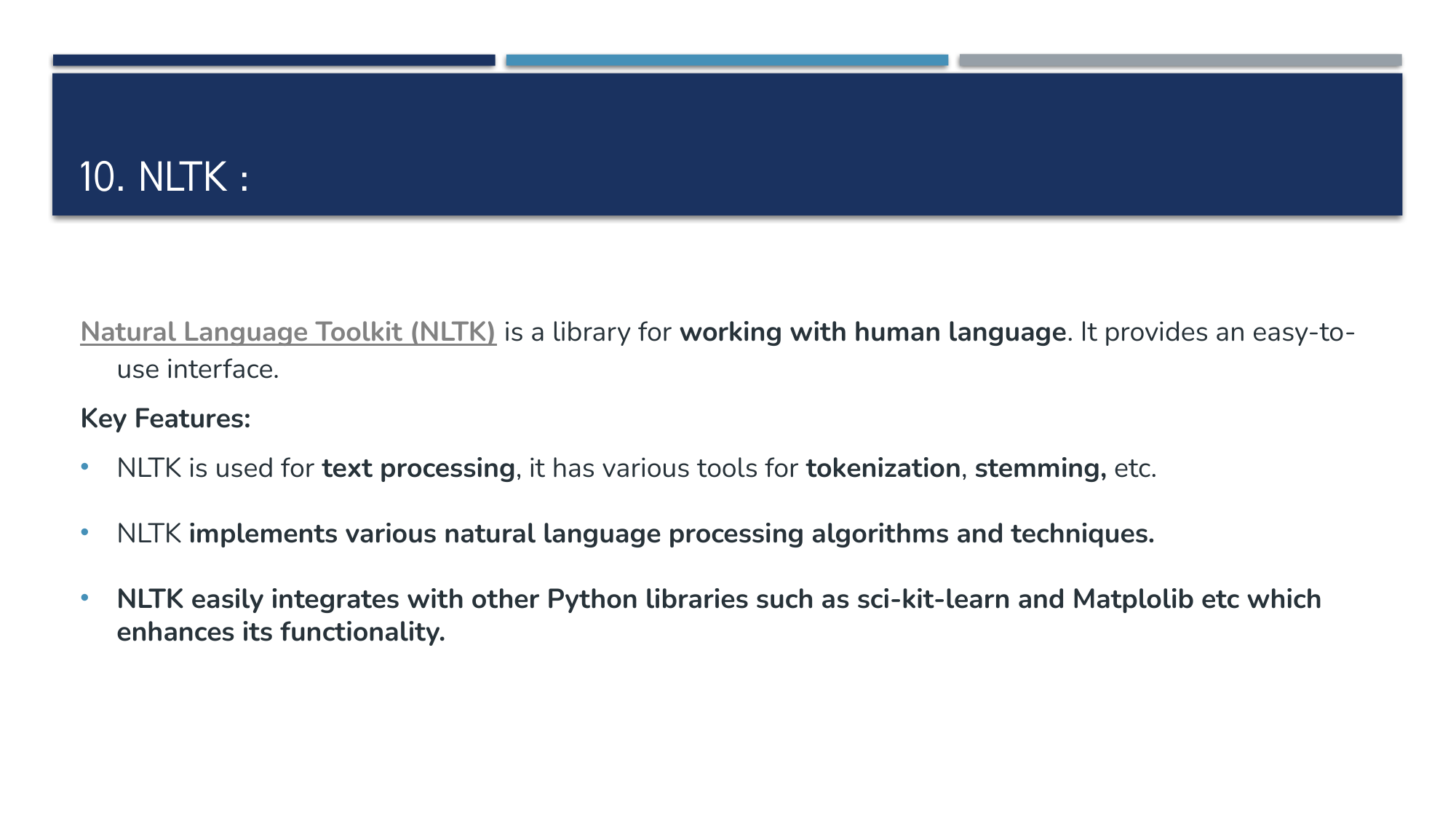

# 10. Nltk :
Natural Language Toolkit (NLTK) is a library for working with human language. It provides an easy-to-use interface.
Key Features:
NLTK is used for text processing, it has various tools for tokenization, stemming, etc.
NLTK implements various natural language processing algorithms and techniques.
NLTK easily integrates with other Python libraries such as sci-kit-learn and Matplolib etc which enhances its functionality.